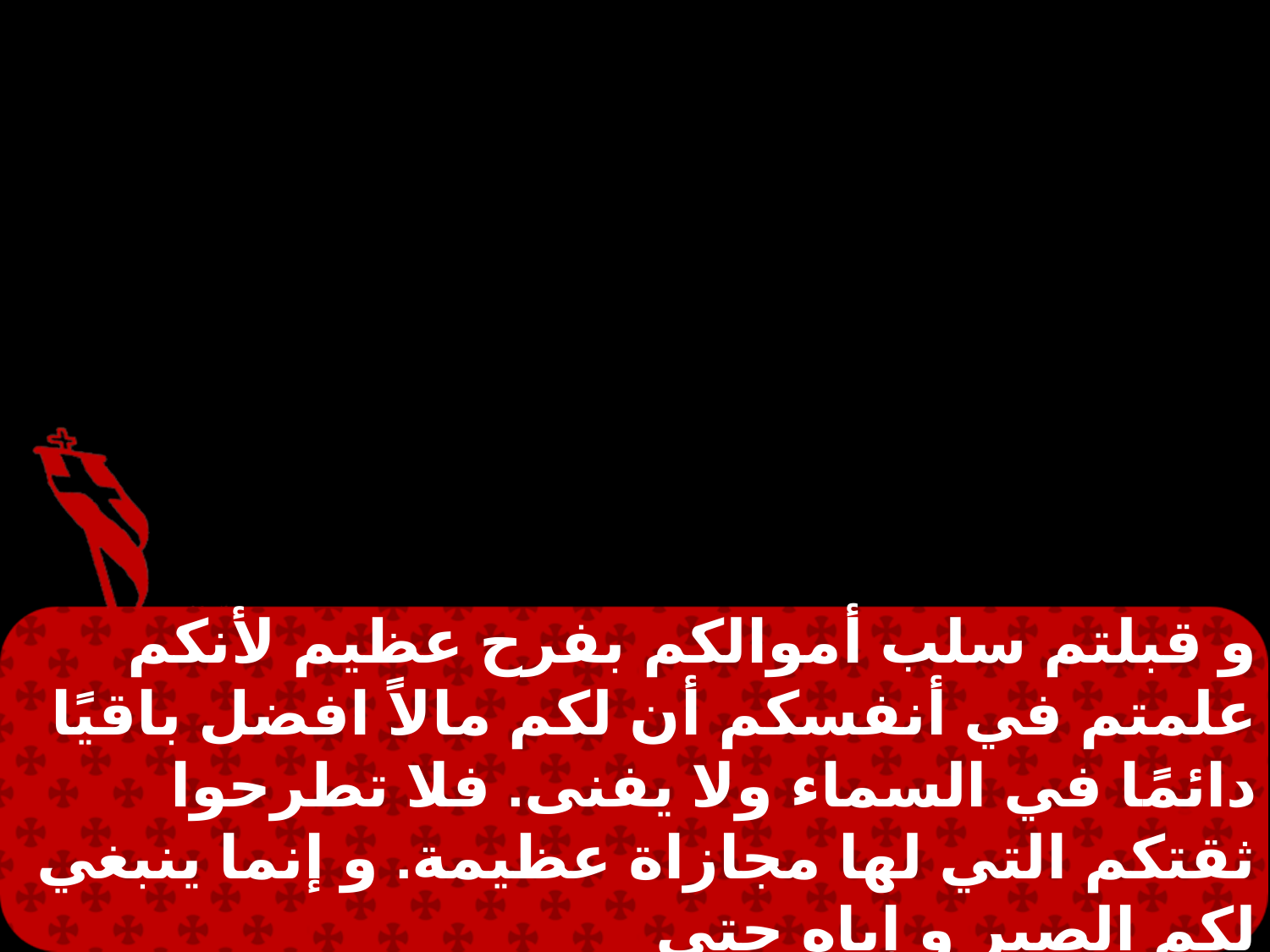

و قبلتم سلب أموالكم بفرح عظيم لأنكم علمتم في أنفسكم أن لكم مالاً افضل باقيًا دائمًا في السماء ولا يفنى. فلا تطرحوا ثقتكم التي لها مجازاة عظيمة. و إنما ينبغي لكم الصبر و إياه حتى
إذا صنعتم مشيئة الله تستحقون حينئذ